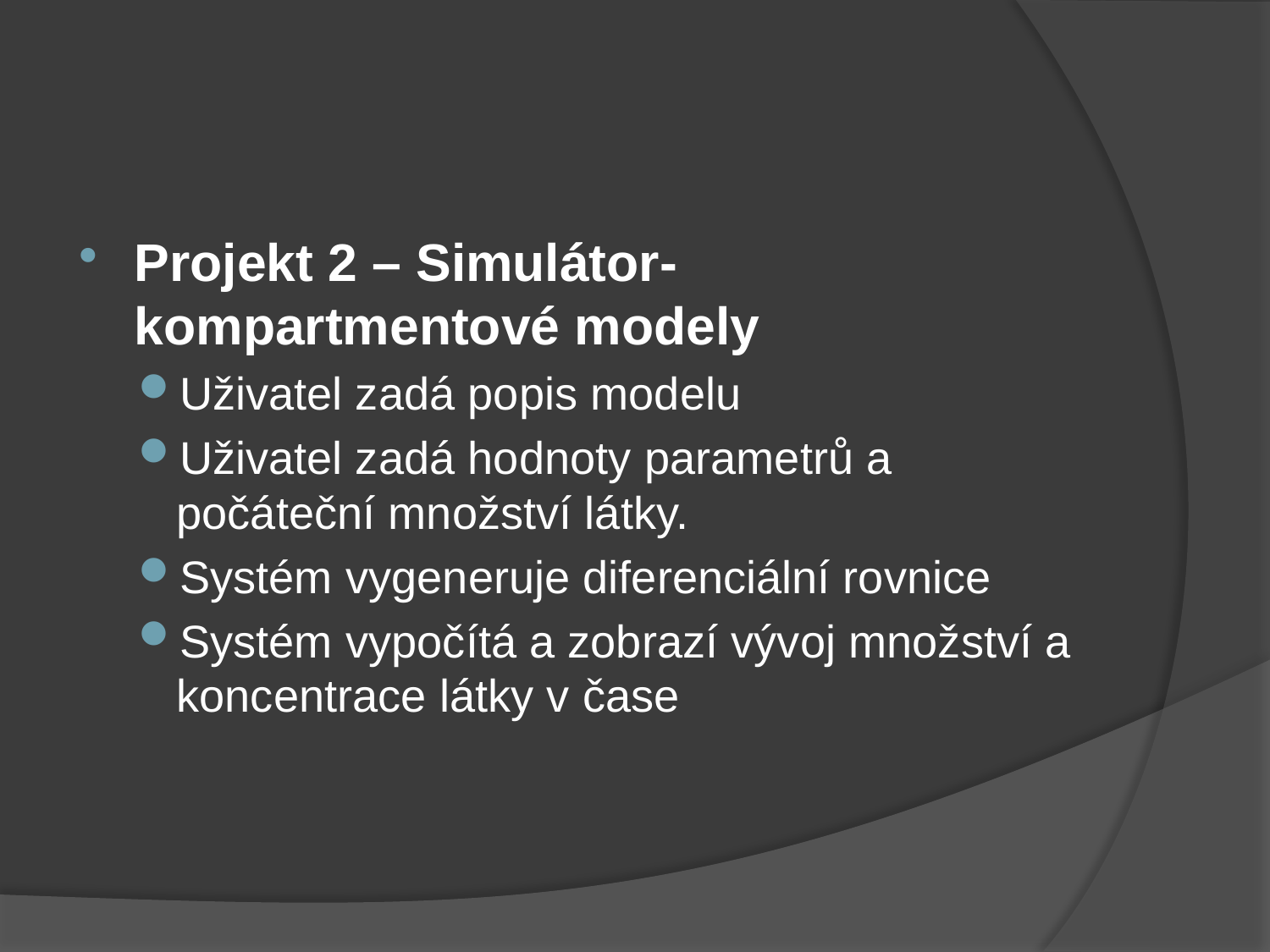

#
Projekt 2 – Simulátor- kompartmentové modely
Uživatel zadá popis modelu
Uživatel zadá hodnoty parametrů a počáteční množství látky.
Systém vygeneruje diferenciální rovnice
Systém vypočítá a zobrazí vývoj množství a koncentrace látky v čase